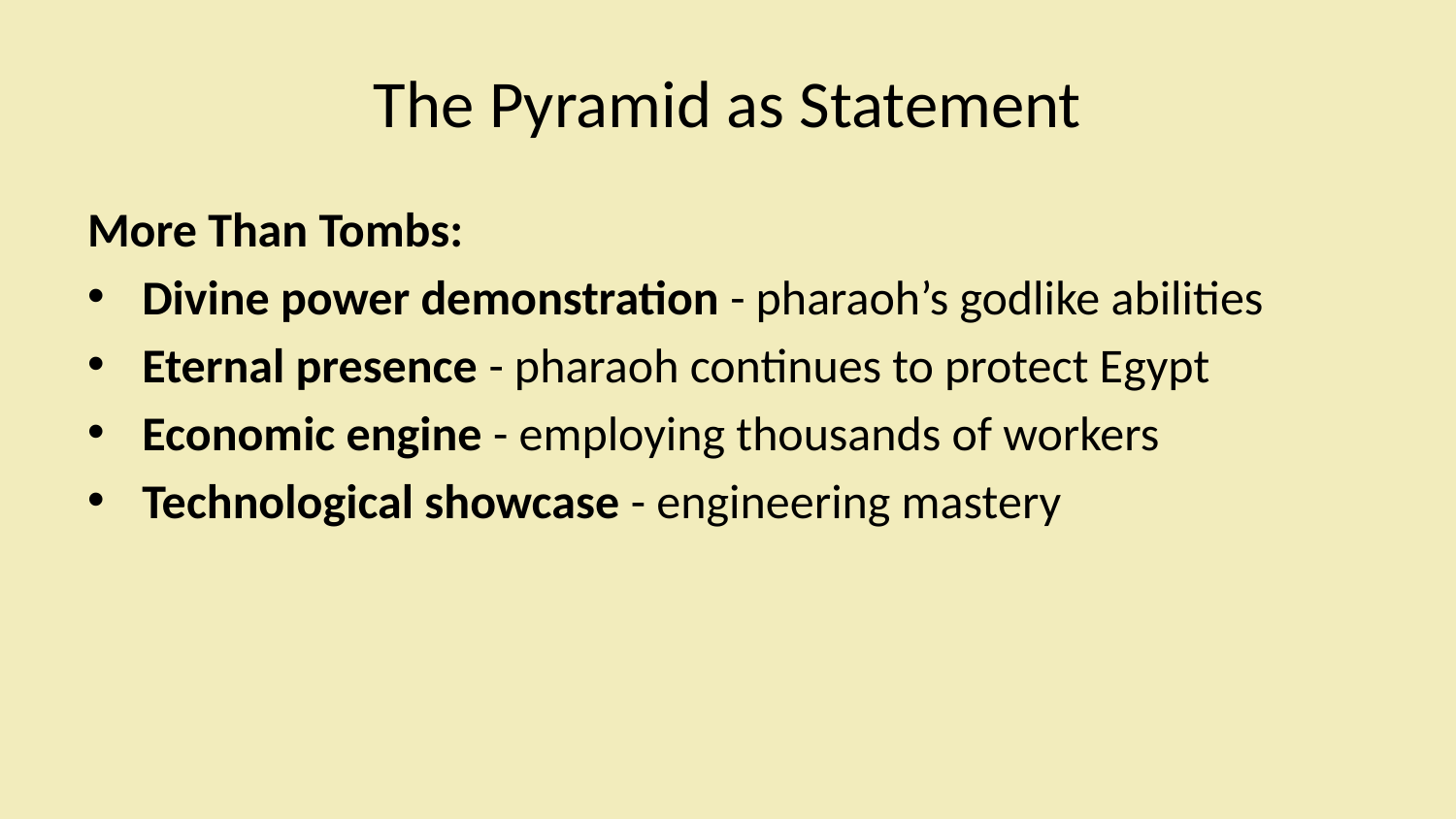

# The Pyramid as Statement
More Than Tombs:
Divine power demonstration - pharaoh’s godlike abilities
Eternal presence - pharaoh continues to protect Egypt
Economic engine - employing thousands of workers
Technological showcase - engineering mastery